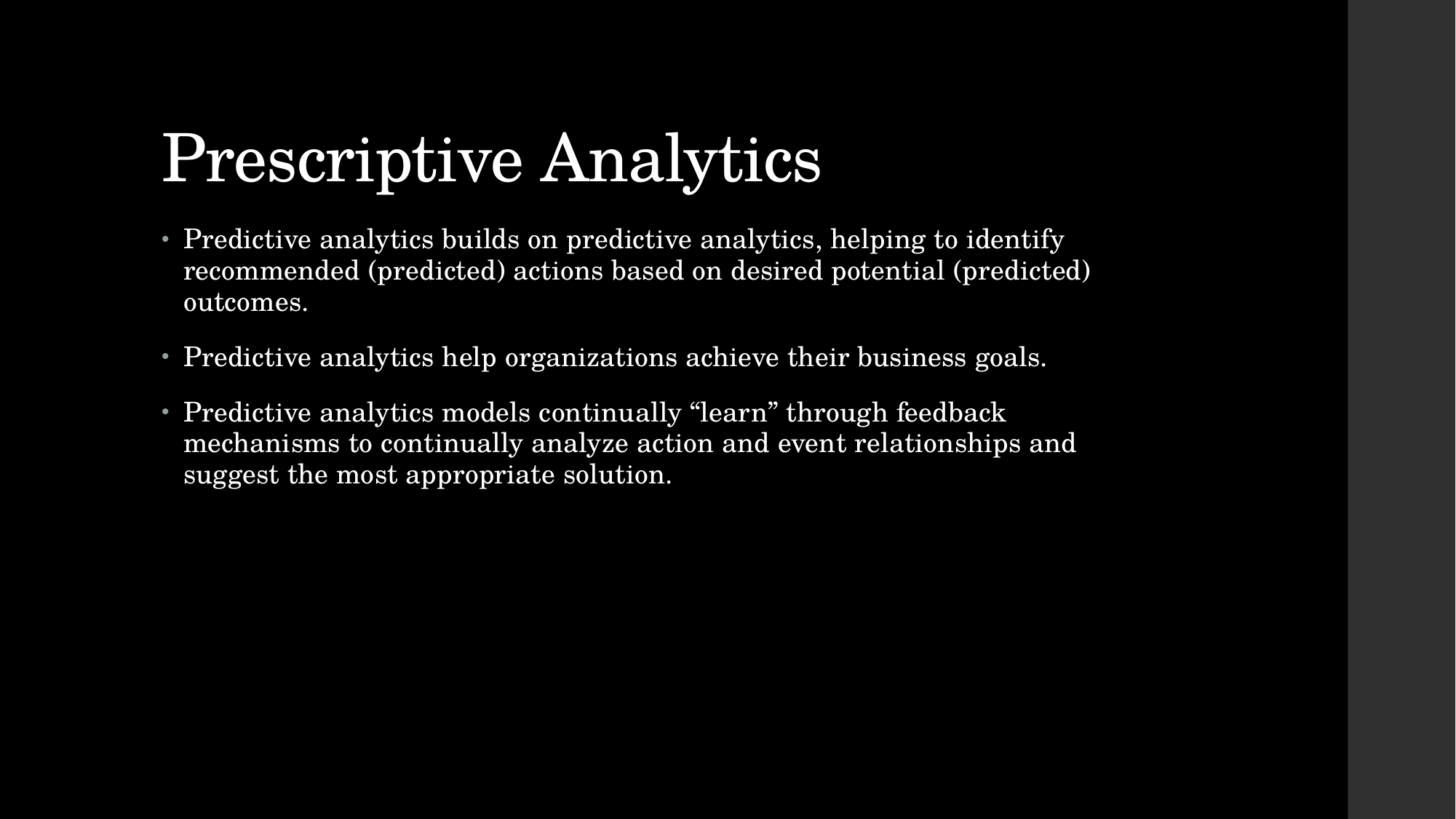

# Prescriptive Analytics
Predictive analytics builds on predictive analytics, helping to identify recommended (predicted) actions based on desired potential (predicted) outcomes.
Predictive analytics help organizations achieve their business goals.
Predictive analytics models continually “learn” through feedback mechanisms to continually analyze action and event relationships and suggest the most appropriate solution.